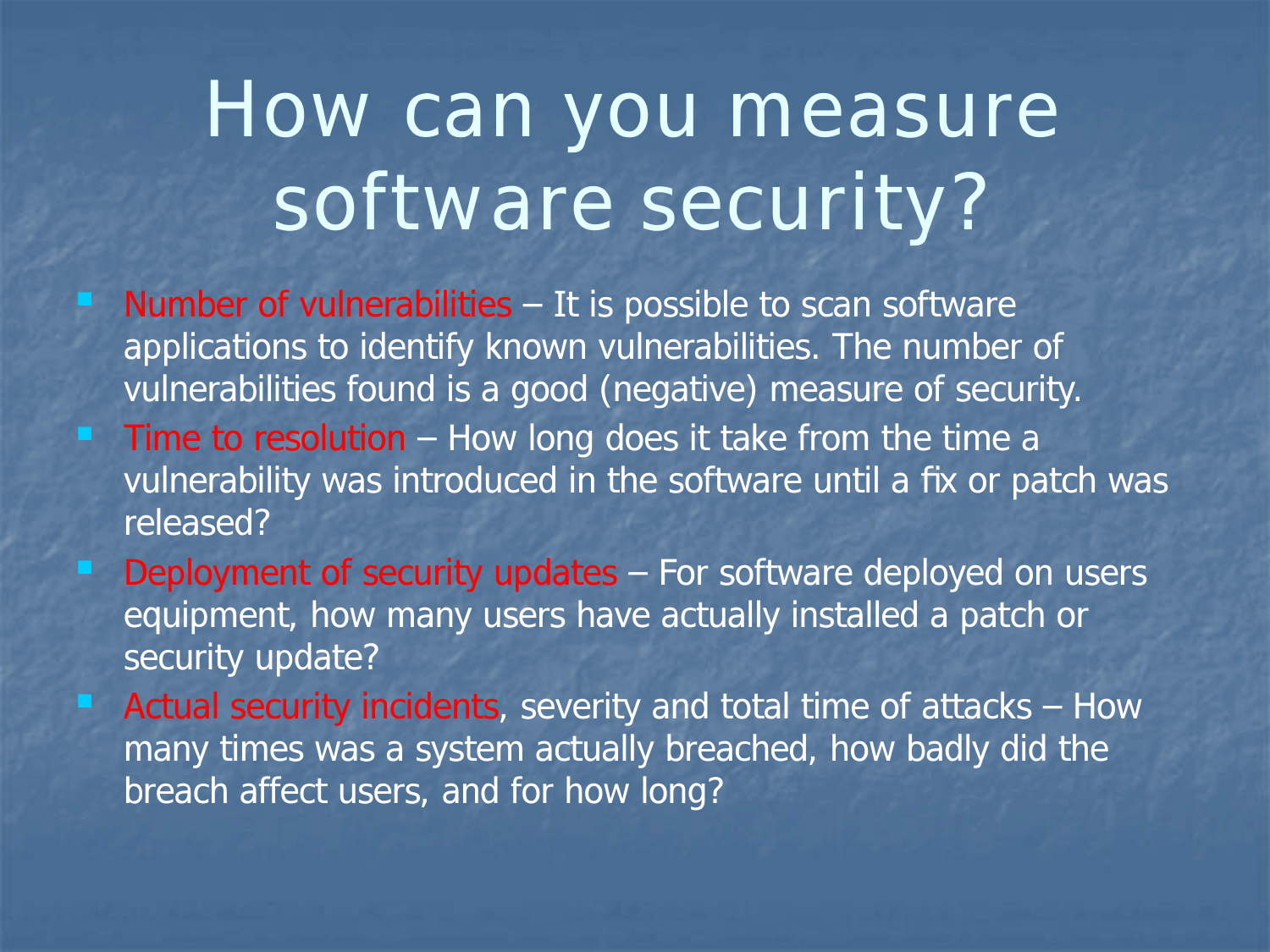

# How can you measure software security?
Number of vulnerabilities – It is possible to scan software applications to identify known vulnerabilities. The number of vulnerabilities found is a good (negative) measure of security.
Time to resolution – How long does it take from the time a vulnerability was introduced in the software until a fix or patch was released?
Deployment of security updates – For software deployed on users equipment, how many users have actually installed a patch or security update?
Actual security incidents, severity and total time of attacks – How many times was a system actually breached, how badly did the breach affect users, and for how long?